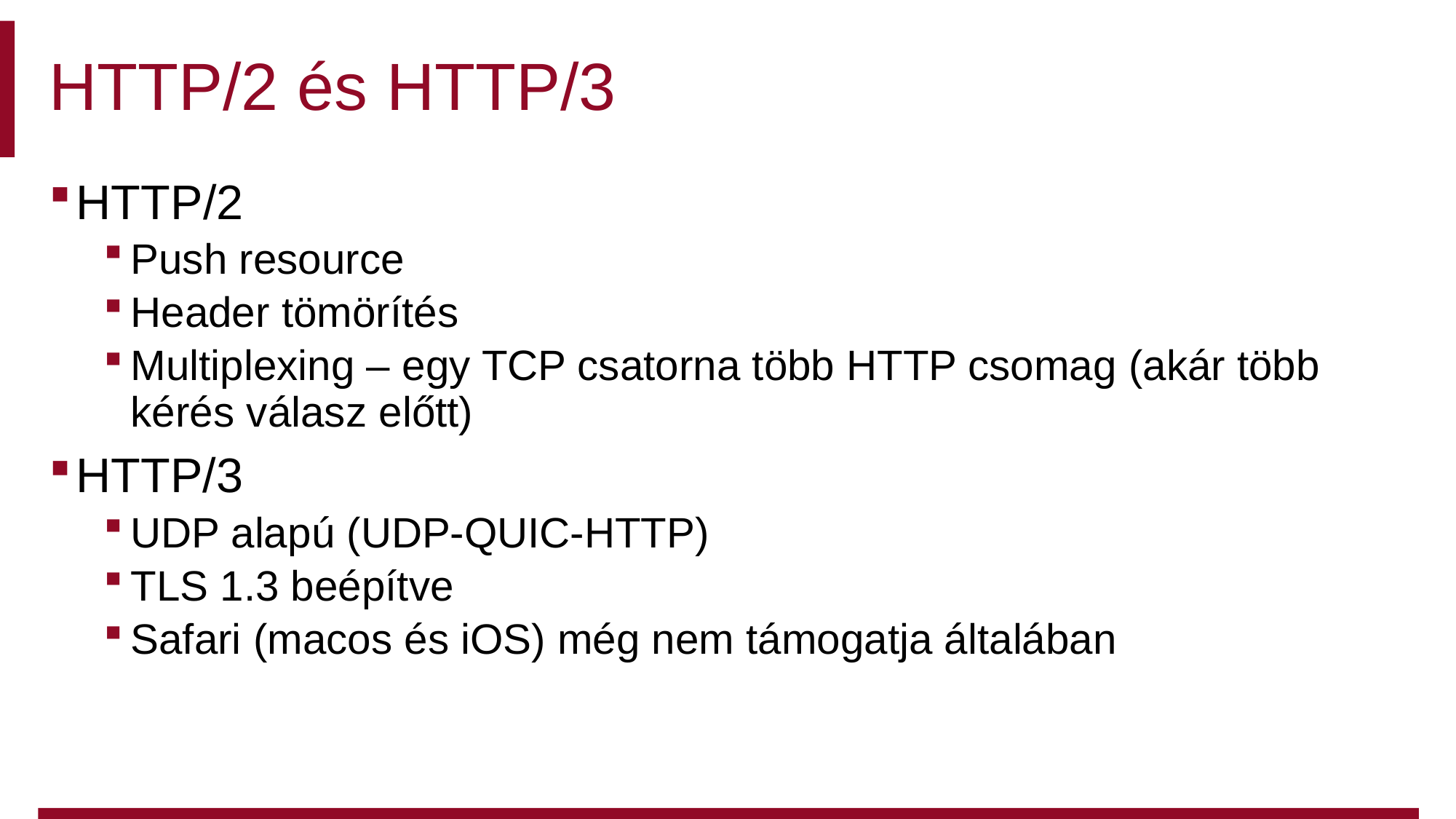

# HTTP/2 és HTTP/3
HTTP/2
Push resource
Header tömörítés
Multiplexing – egy TCP csatorna több HTTP csomag (akár több kérés válasz előtt)
HTTP/3
UDP alapú (UDP-QUIC-HTTP)
TLS 1.3 beépítve
Safari (macos és iOS) még nem támogatja általában